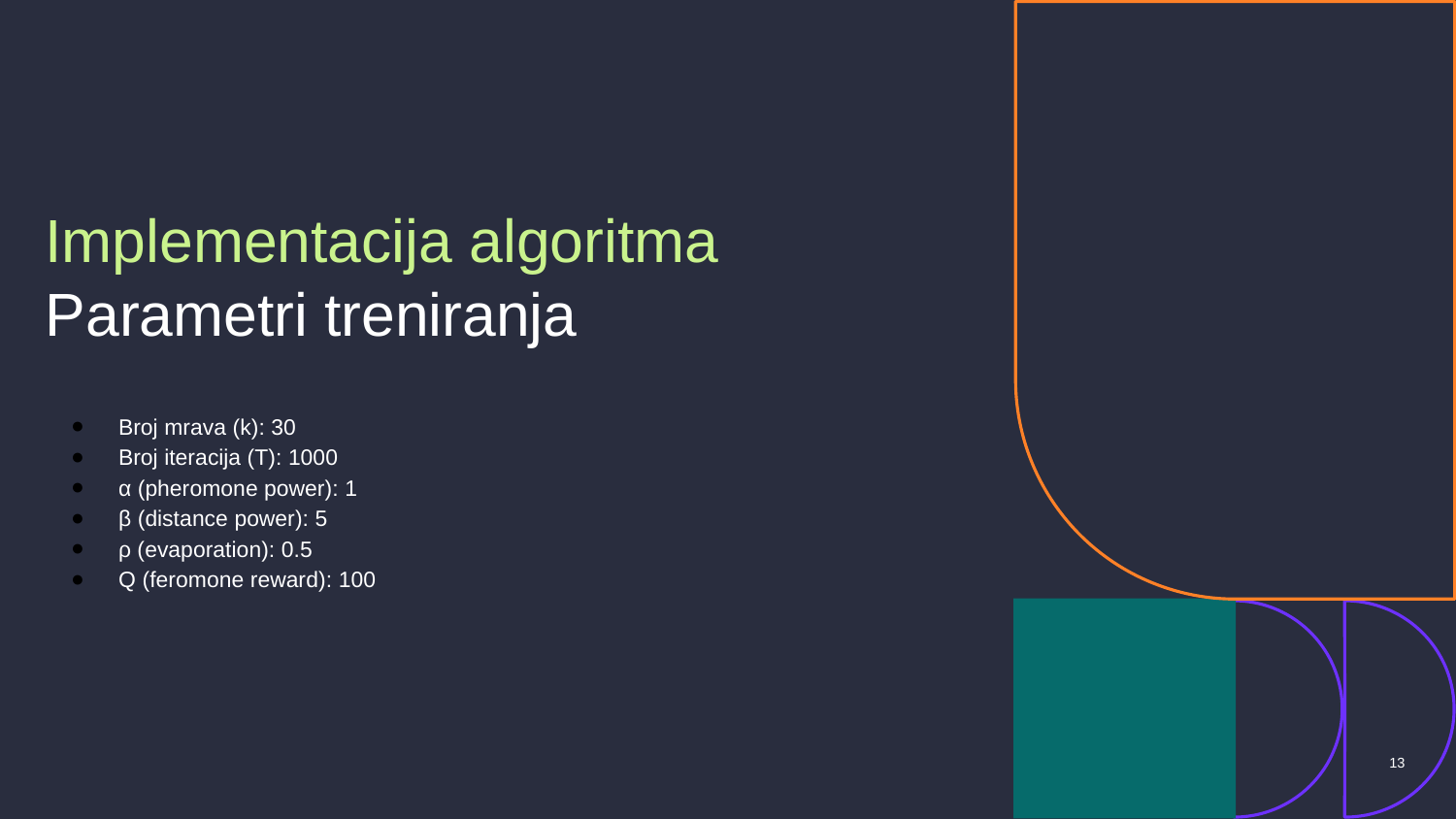

# Implementacija algoritma
Parametri treniranja
Broj mrava (k): 30
Broj iteracija (T): 1000
α (pheromone power): 1
β (distance power): 5
ρ (evaporation): 0.5
Q (feromone reward): 100